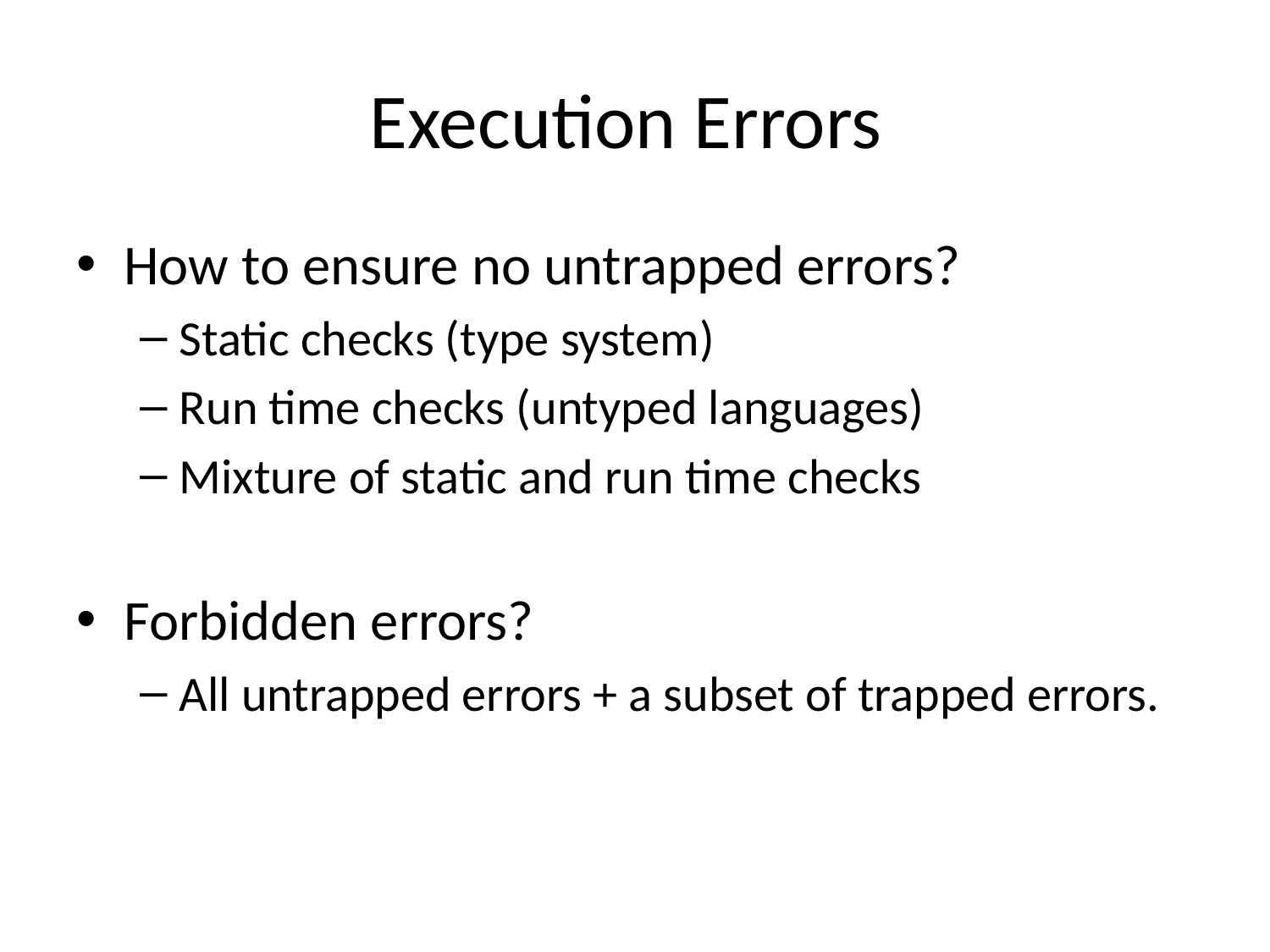

# Execution Errors
How to ensure no untrapped errors?
Static checks (type system)
Run time checks (untyped languages)
Mixture of static and run time checks

Forbidden errors?
All untrapped errors + a subset of trapped errors.